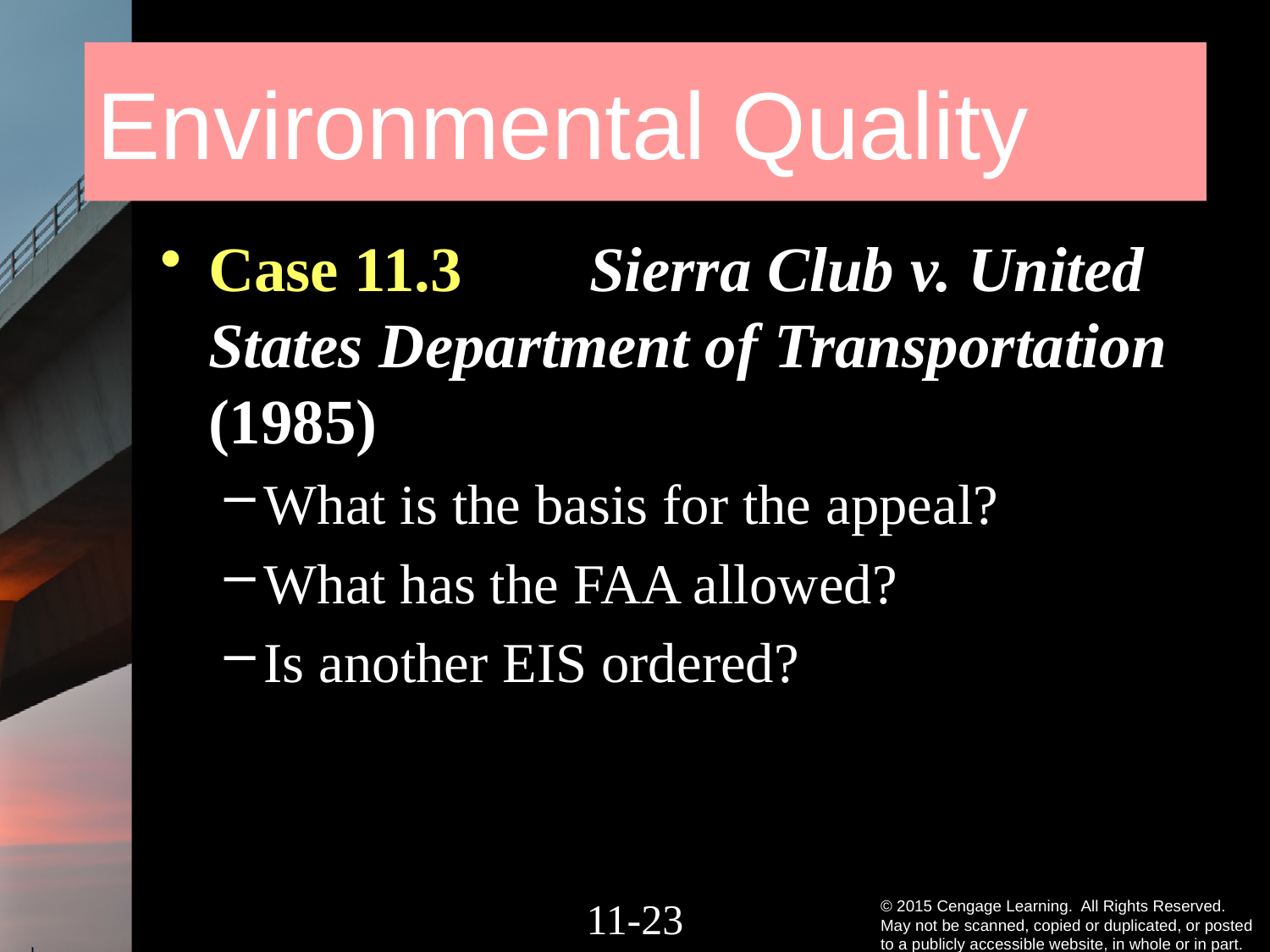

# Environmental Quality
Case 11.3 	Sierra Club v. United States Department of Transportation (1985)
What is the basis for the appeal?
What has the FAA allowed?
Is another EIS ordered?
11-23